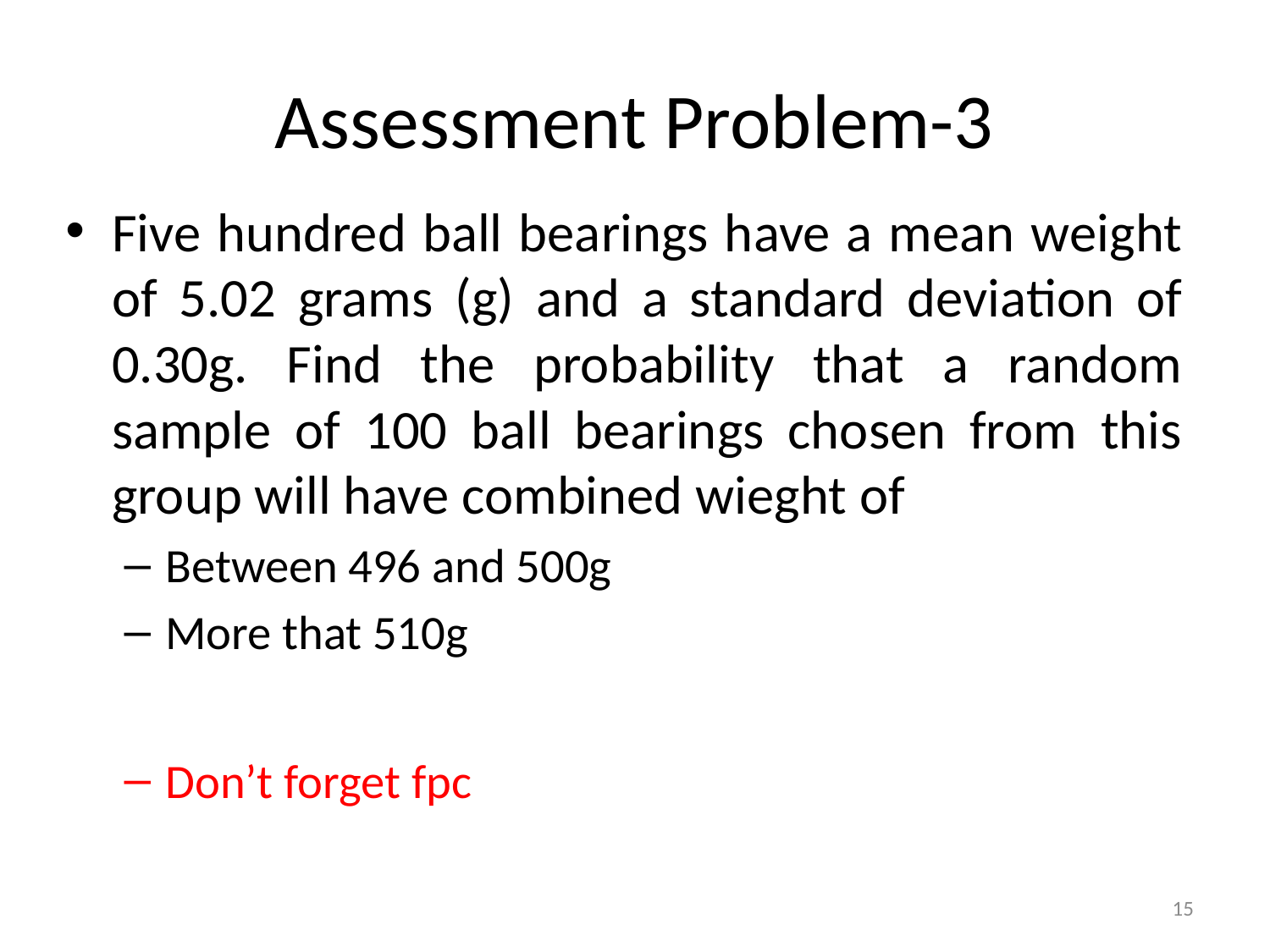

# Assessment Problem-3
Five hundred ball bearings have a mean weight of 5.02 grams (g) and a standard deviation of 0.30g. Find the probability that a random sample of 100 ball bearings chosen from this group will have combined wieght of
Between 496 and 500g
More that 510g

Don’t forget fpc
15